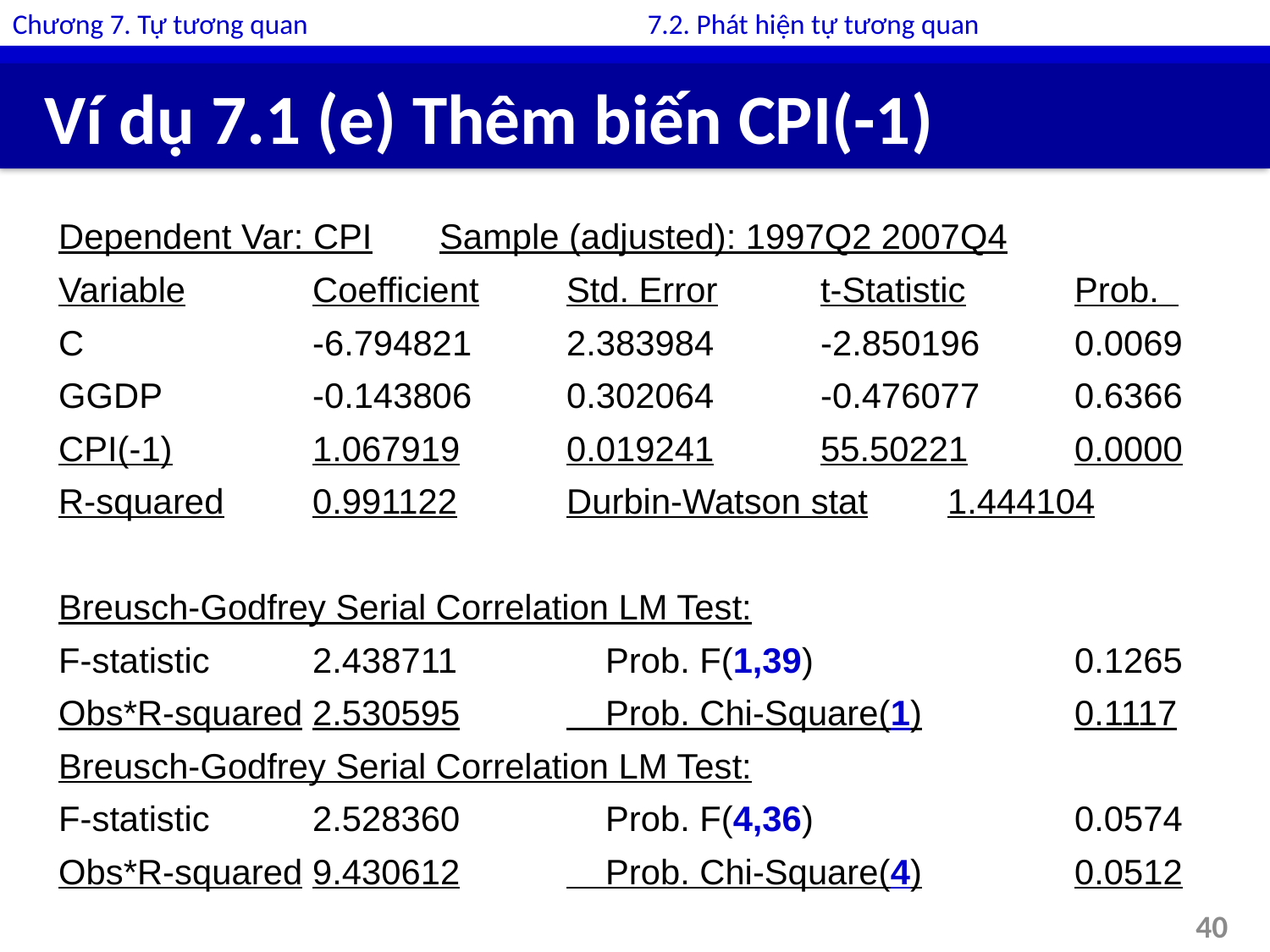

Chương 7. Tự tương quan			7.2. Phát hiện tự tương quan
# Ví dụ 7.1 (e) Thêm biến CPI(-1)
Dependent Var: CPI	Sample (adjusted): 1997Q2 2007Q4
Variable	Coefficient	Std. Error	t-Statistic	Prob.
C		-6.794821	2.383984	-2.850196	0.0069
GGDP		-0.143806	0.302064	-0.476077	0.6366
CPI(-1)		1.067919	0.019241	55.50221	0.0000
R-squared	0.991122	Durbin-Watson stat	1.444104

Breusch-Godfrey Serial Correlation LM Test:
F-statistic	2.438711	    Prob. F(1,39)			0.1265
Obs*R-squared	2.530595	    Prob. Chi-Square(1)		0.1117
Breusch-Godfrey Serial Correlation LM Test:
F-statistic	2.528360	    Prob. F(4,36)			0.0574
Obs*R-squared	9.430612	    Prob. Chi-Square(4)		0.0512
40